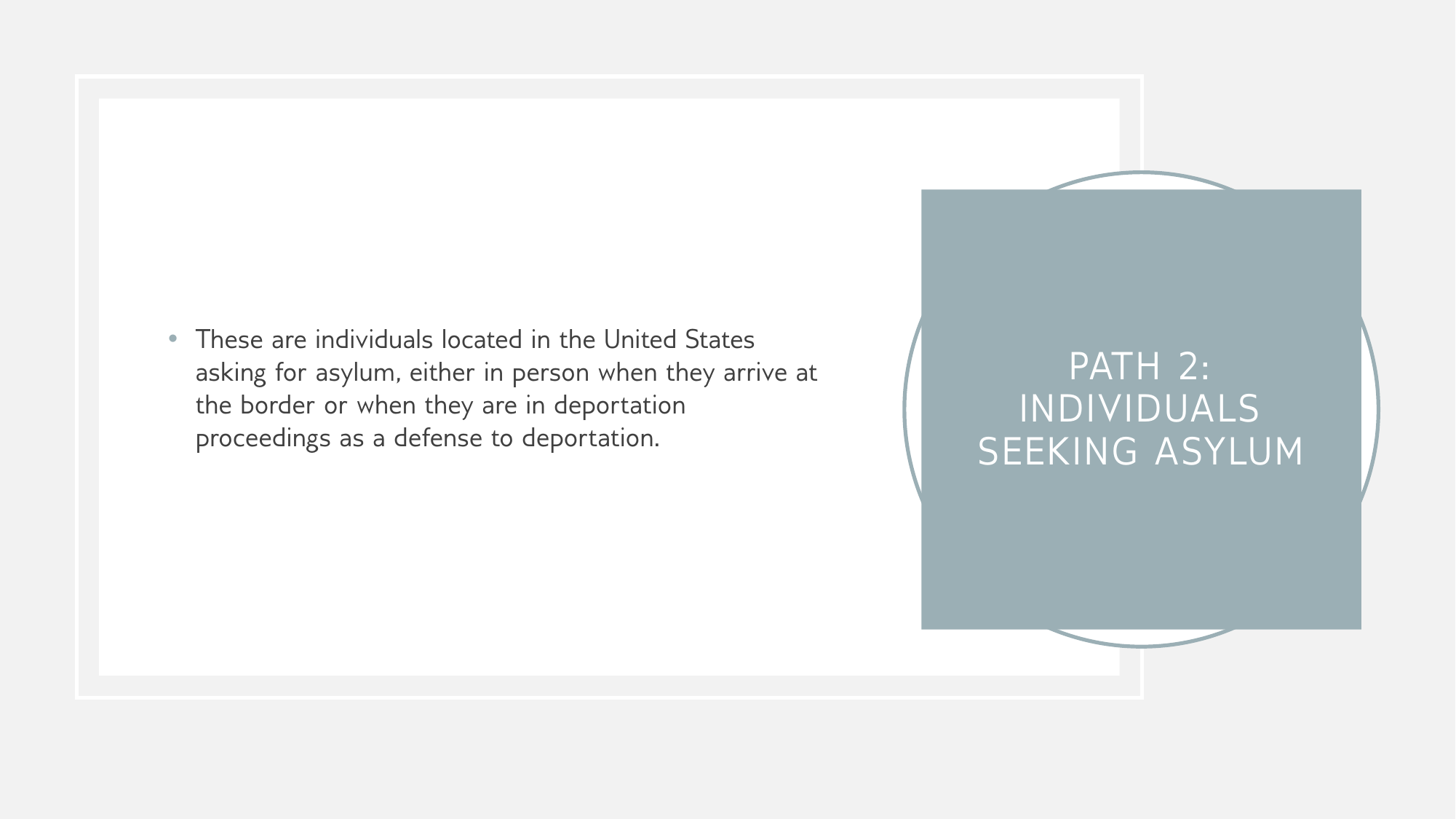

These are individuals located in the United States asking for asylum, either in person when they arrive at the border or when they are in deportation proceedings as a defense to deportation.

# Path 2: Individuals seeking asylum